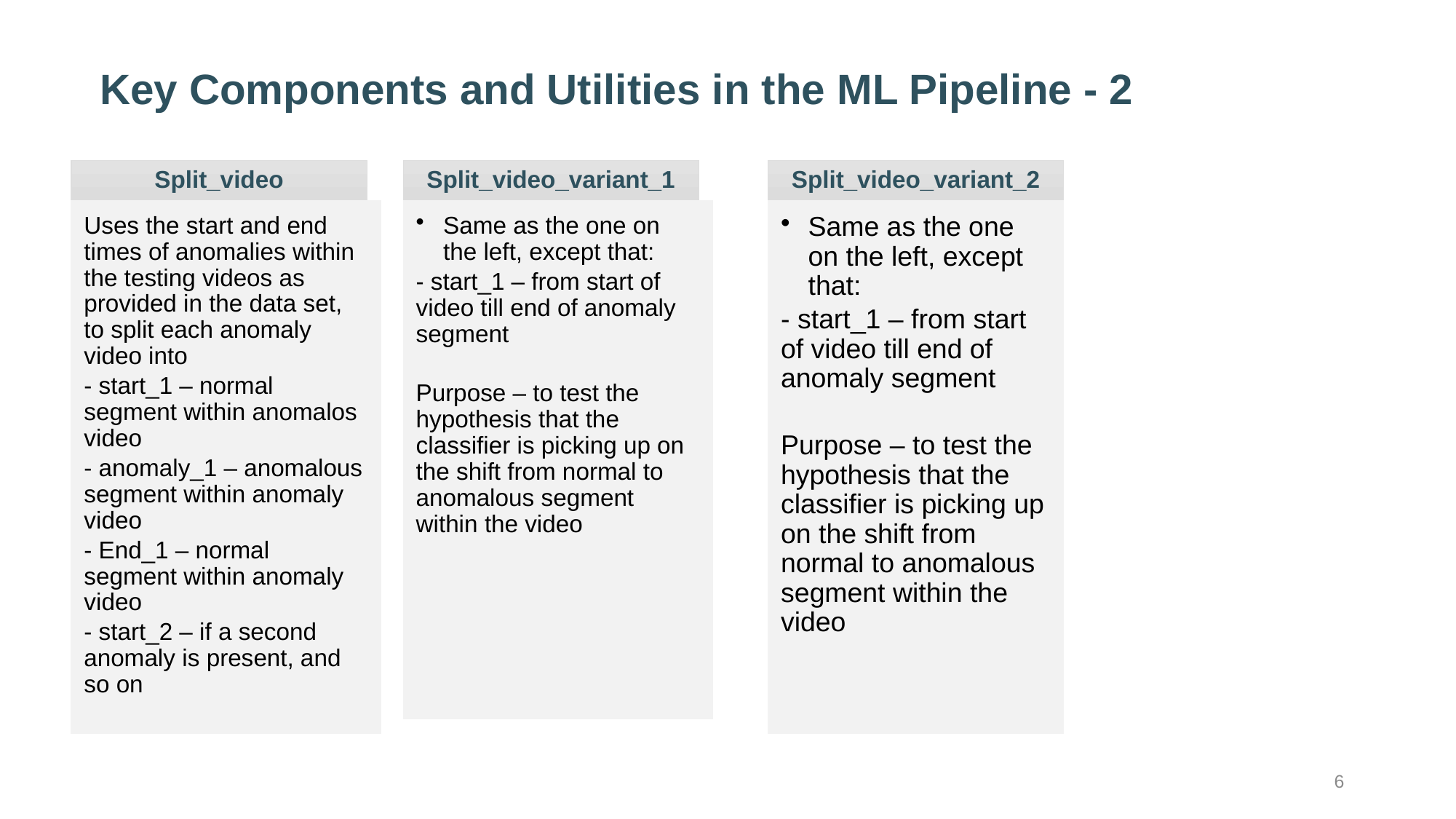

# Key Components and Utilities in the ML Pipeline - 2
Split_video
Split_video_variant_1
Split_video_variant_2
Uses the start and end times of anomalies within the testing videos as provided in the data set, to split each anomaly video into
- start_1 – normal segment within anomalos video
- anomaly_1 – anomalous segment within anomaly video
- End_1 – normal segment within anomaly video
- start_2 – if a second anomaly is present, and so on

Same as the one on the left, except that:
- start_1 – from start of video till end of anomaly segment

Purpose – to test the hypothesis that the classifier is picking up on the shift from normal to anomalous segment within the video
Same as the one on the left, except that:
- start_1 – from start of video till end of anomaly segment

Purpose – to test the hypothesis that the classifier is picking up on the shift from normal to anomalous segment within the video

6